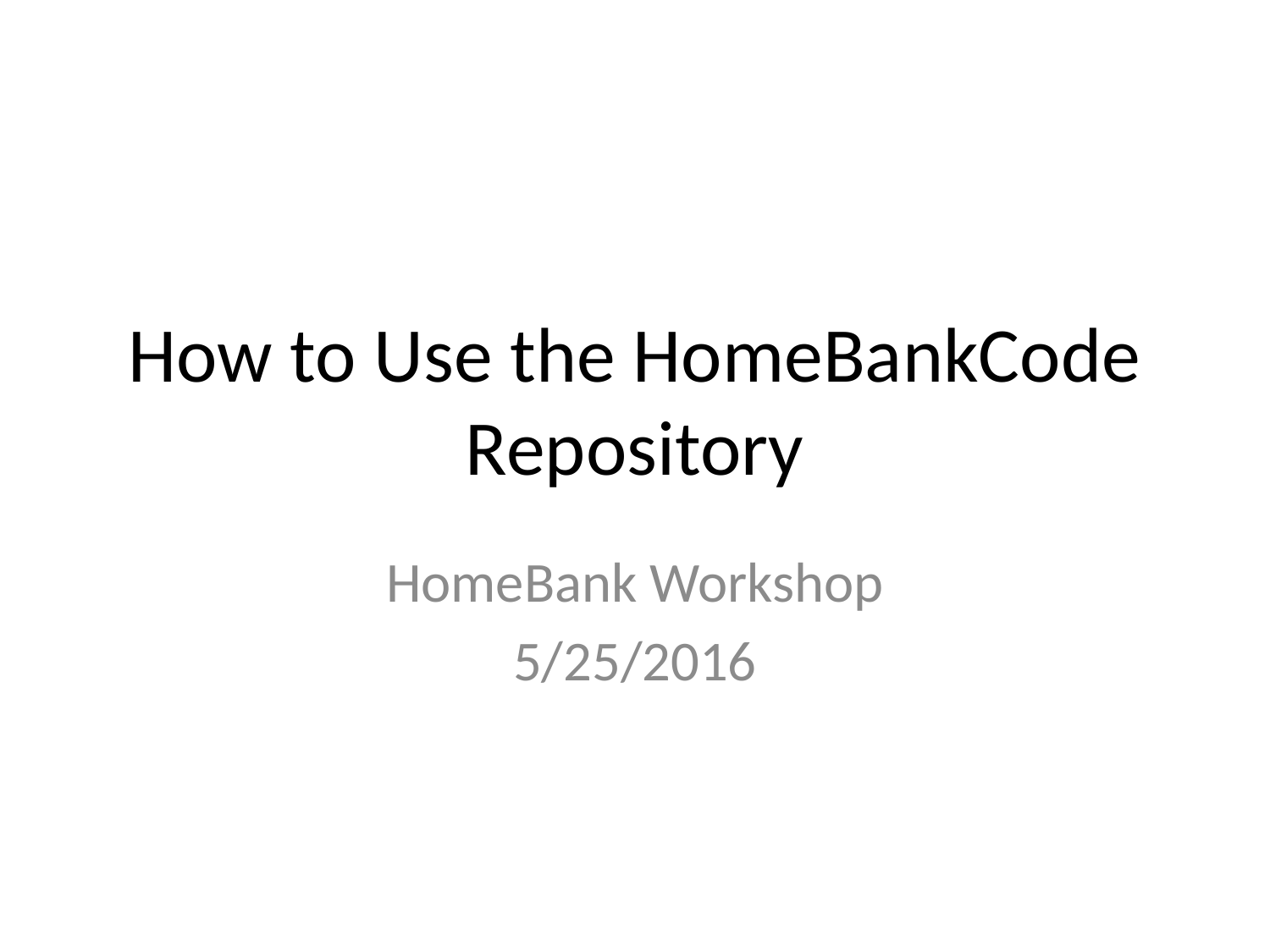

# How to Use the HomeBankCode Repository
HomeBank Workshop
5/25/2016